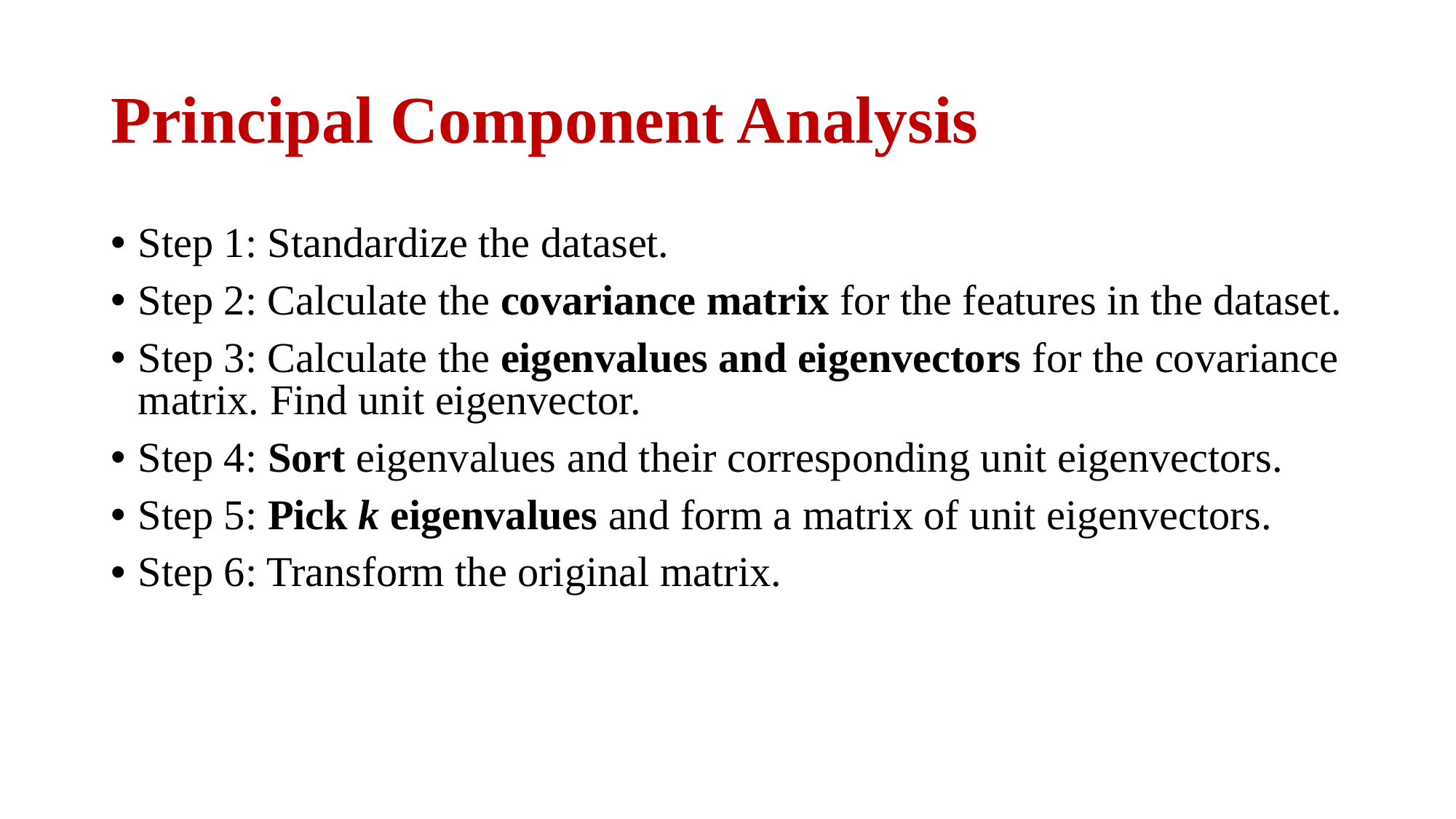

# Principal Component Analysis
Step 1: Standardize the dataset.
Step 2: Calculate the covariance matrix for the features in the dataset.
Step 3: Calculate the eigenvalues and eigenvectors for the covariance matrix. Find unit eigenvector.
Step 4: Sort eigenvalues and their corresponding unit eigenvectors.
Step 5: Pick k eigenvalues and form a matrix of unit eigenvectors.
Step 6: Transform the original matrix.